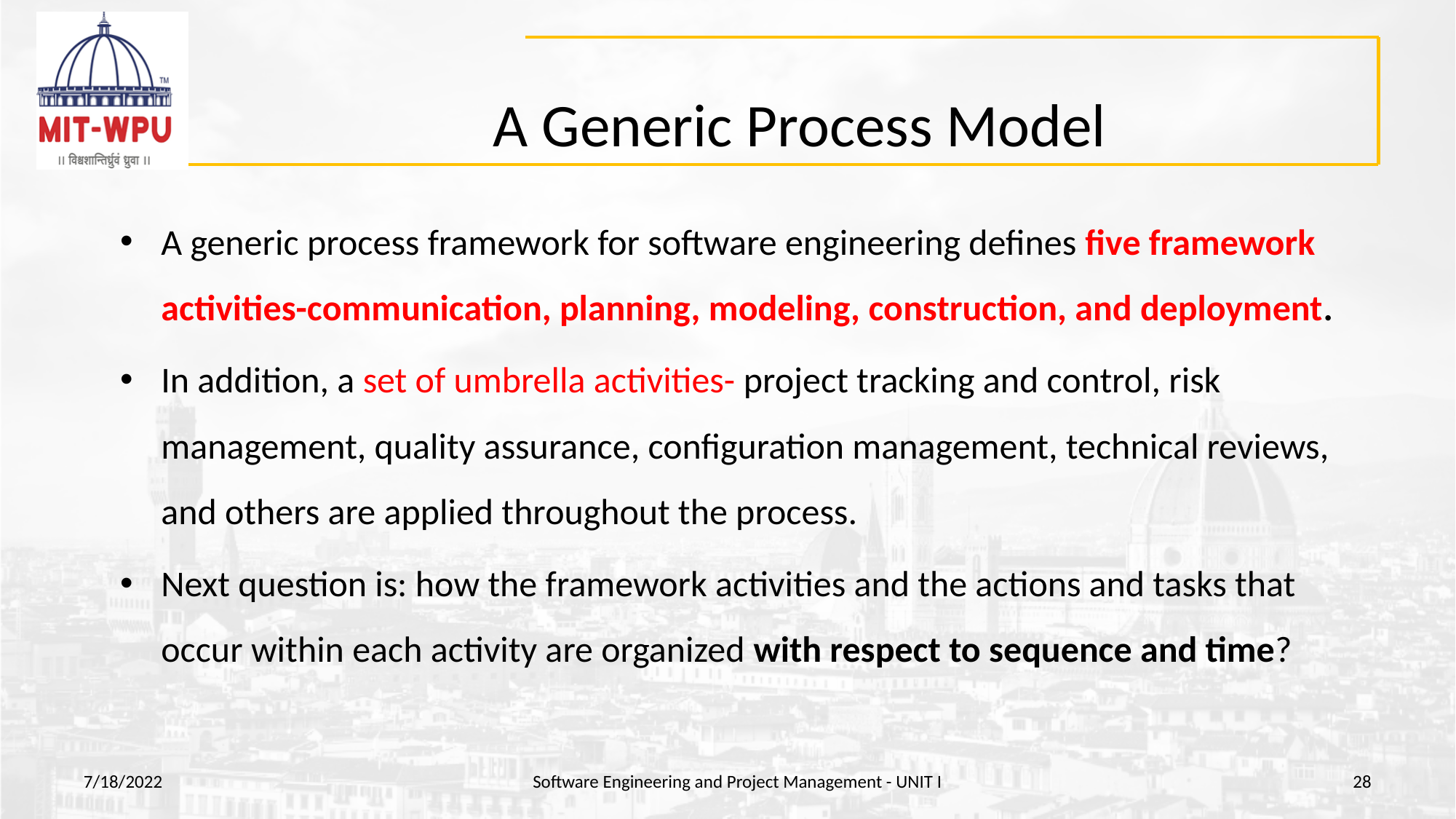

# A Generic Process Model
A generic process framework for software engineering defines five framework activities-communication, planning, modeling, construction, and deployment.
In addition, a set of umbrella activities- project tracking and control, risk management, quality assurance, configuration management, technical reviews, and others are applied throughout the process.
Next question is: how the framework activities and the actions and tasks that occur within each activity are organized with respect to sequence and time?
7/18/2022
Software Engineering and Project Management - UNIT I
28